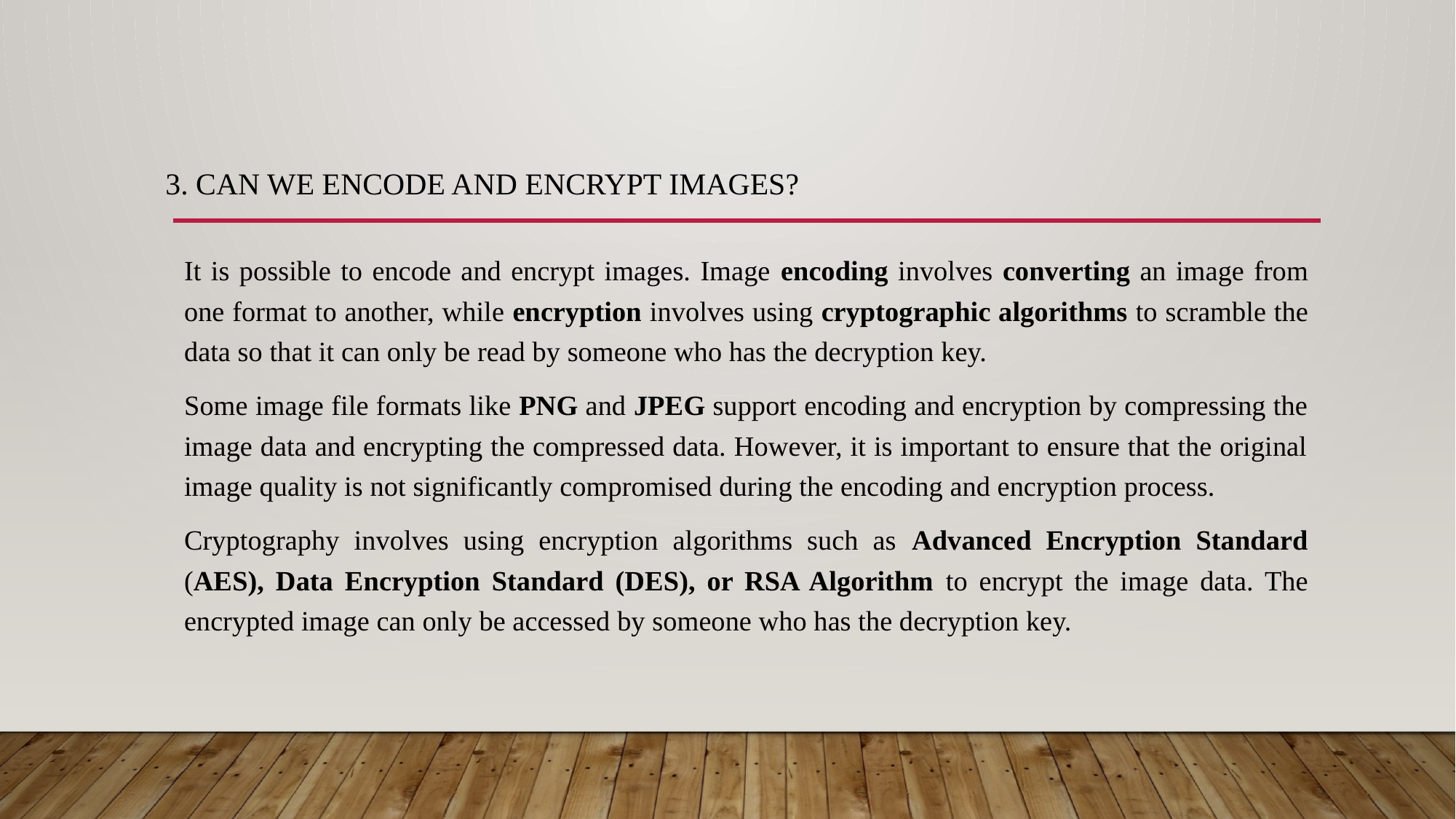

# 3. Can we encode and encrypt images?
It is possible to encode and encrypt images. Image encoding involves converting an image from one format to another, while encryption involves using cryptographic algorithms to scramble the data so that it can only be read by someone who has the decryption key.
Some image file formats like PNG and JPEG support encoding and encryption by compressing the image data and encrypting the compressed data. However, it is important to ensure that the original image quality is not significantly compromised during the encoding and encryption process.
Cryptography involves using encryption algorithms such as Advanced Encryption Standard (AES), Data Encryption Standard (DES), or RSA Algorithm to encrypt the image data. The encrypted image can only be accessed by someone who has the decryption key.